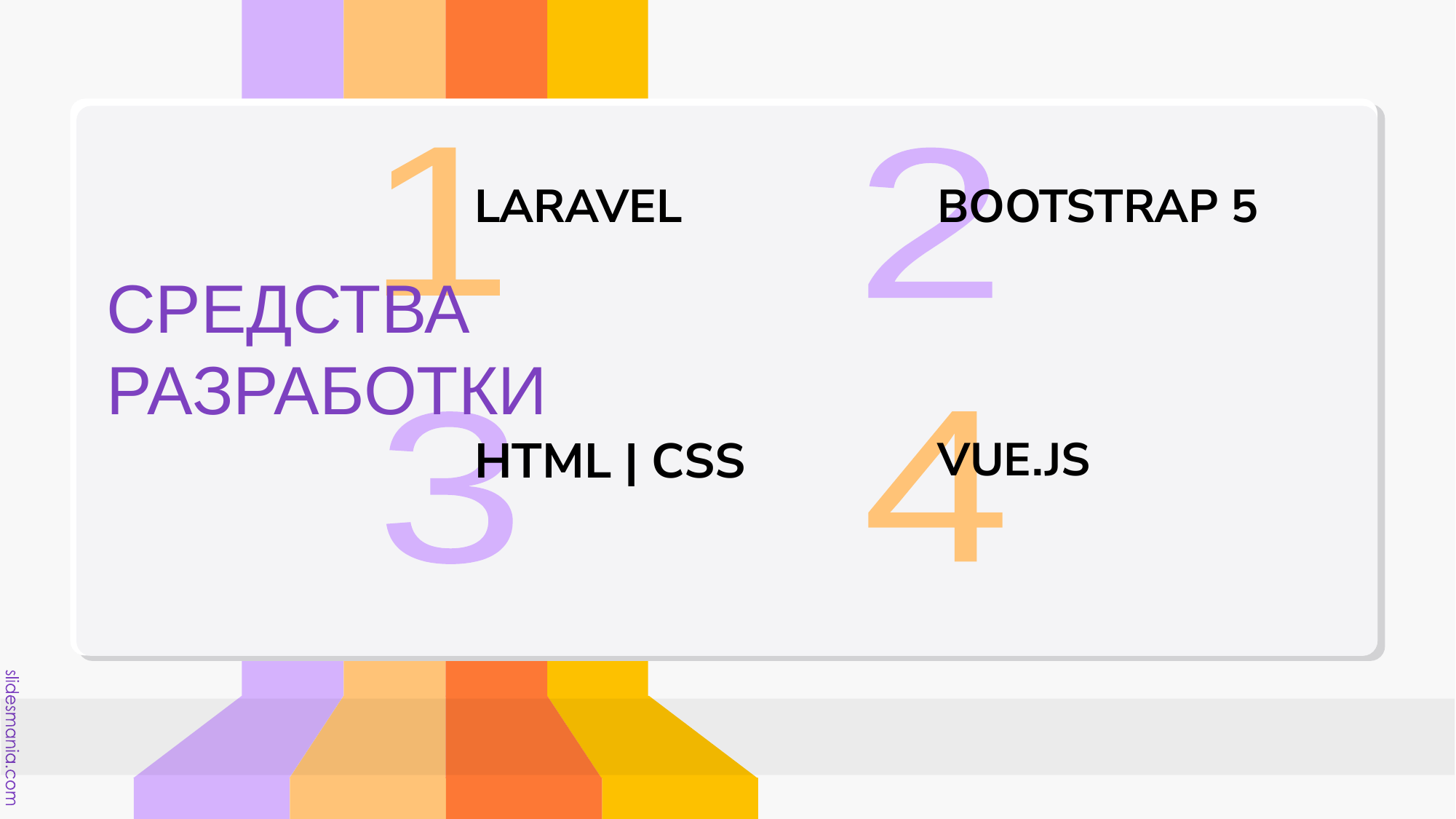

# СРЕДСТВА РАЗРАБОТКИ
1
2
LARAVEL
BOOTSTRAP 5
3
4
HTML | CSS
VUE.JS